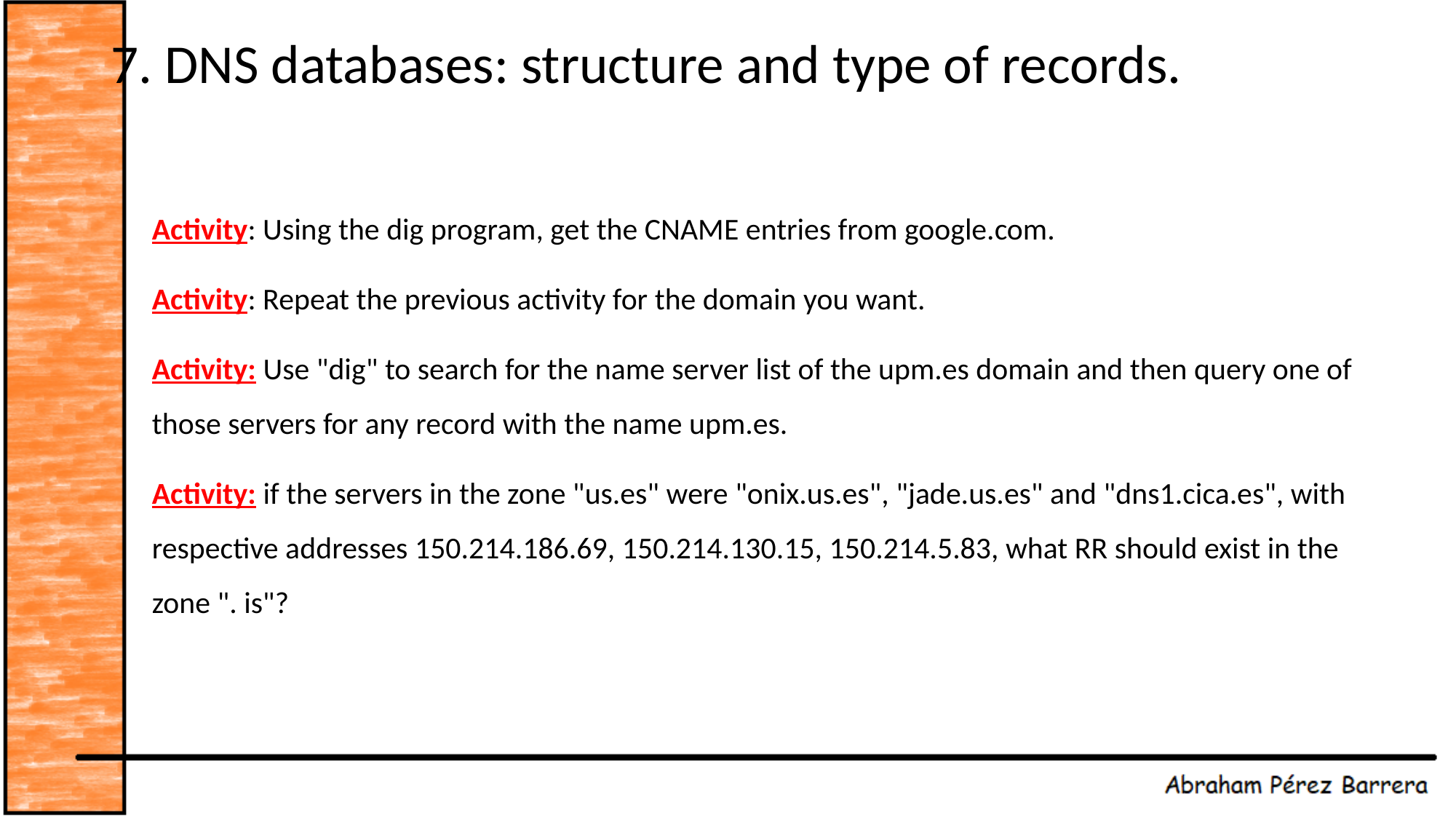

# 7. DNS databases: structure and type of records.
Activity: Using the dig program, get the CNAME entries from google.com.
Activity: Repeat the previous activity for the domain you want.
Activity: Use "dig" to search for the name server list of the upm.es domain and then query one of those servers for any record with the name upm.es.
Activity: if the servers in the zone "us.es" were "onix.us.es", "jade.us.es" and "dns1.cica.es", with respective addresses 150.214.186.69, 150.214.130.15, 150.214.5.83, what RR should exist in the zone ". is"?